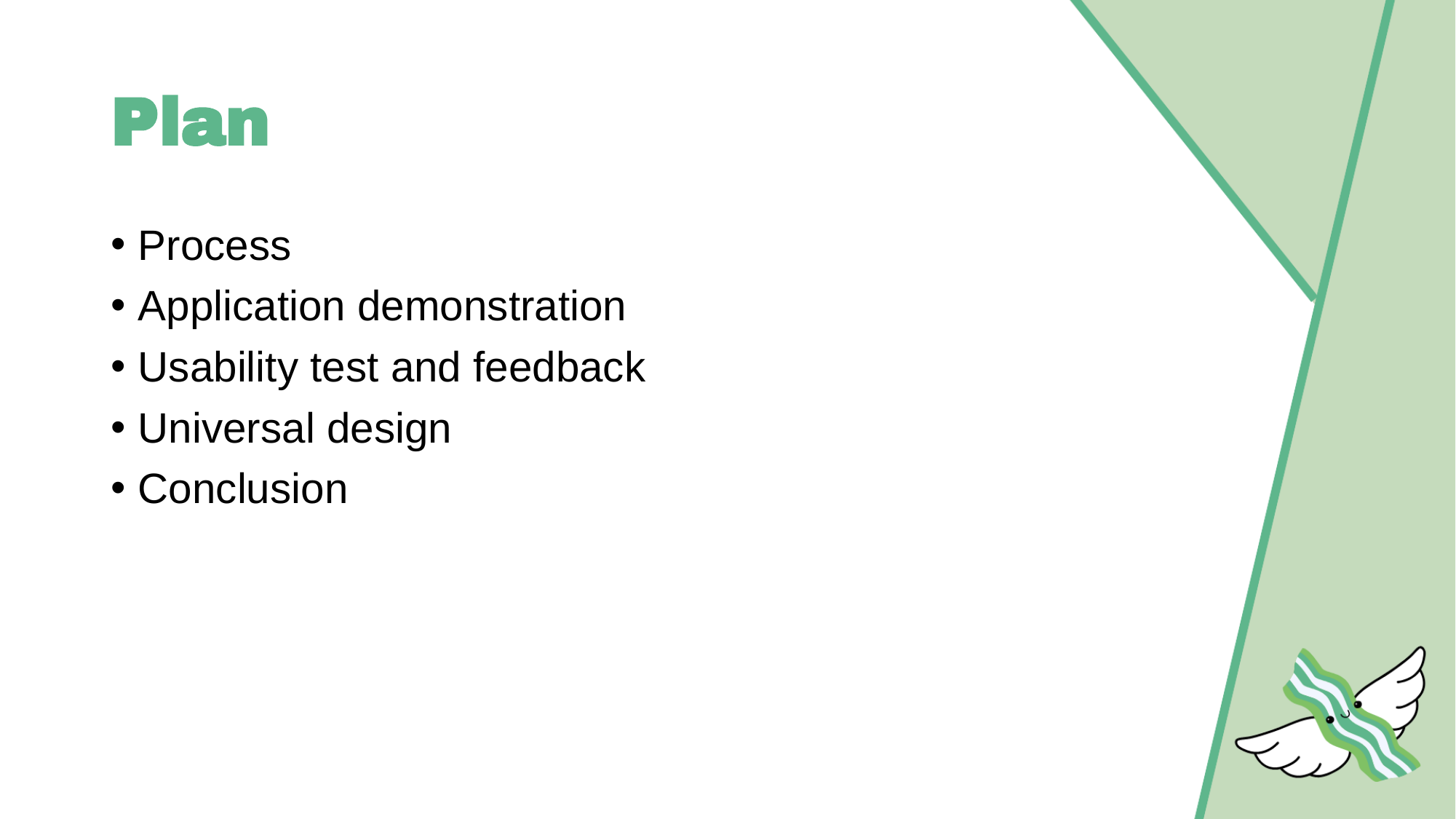

# Plan
Process
Application demonstration
Usability test and feedback
Universal design
Conclusion